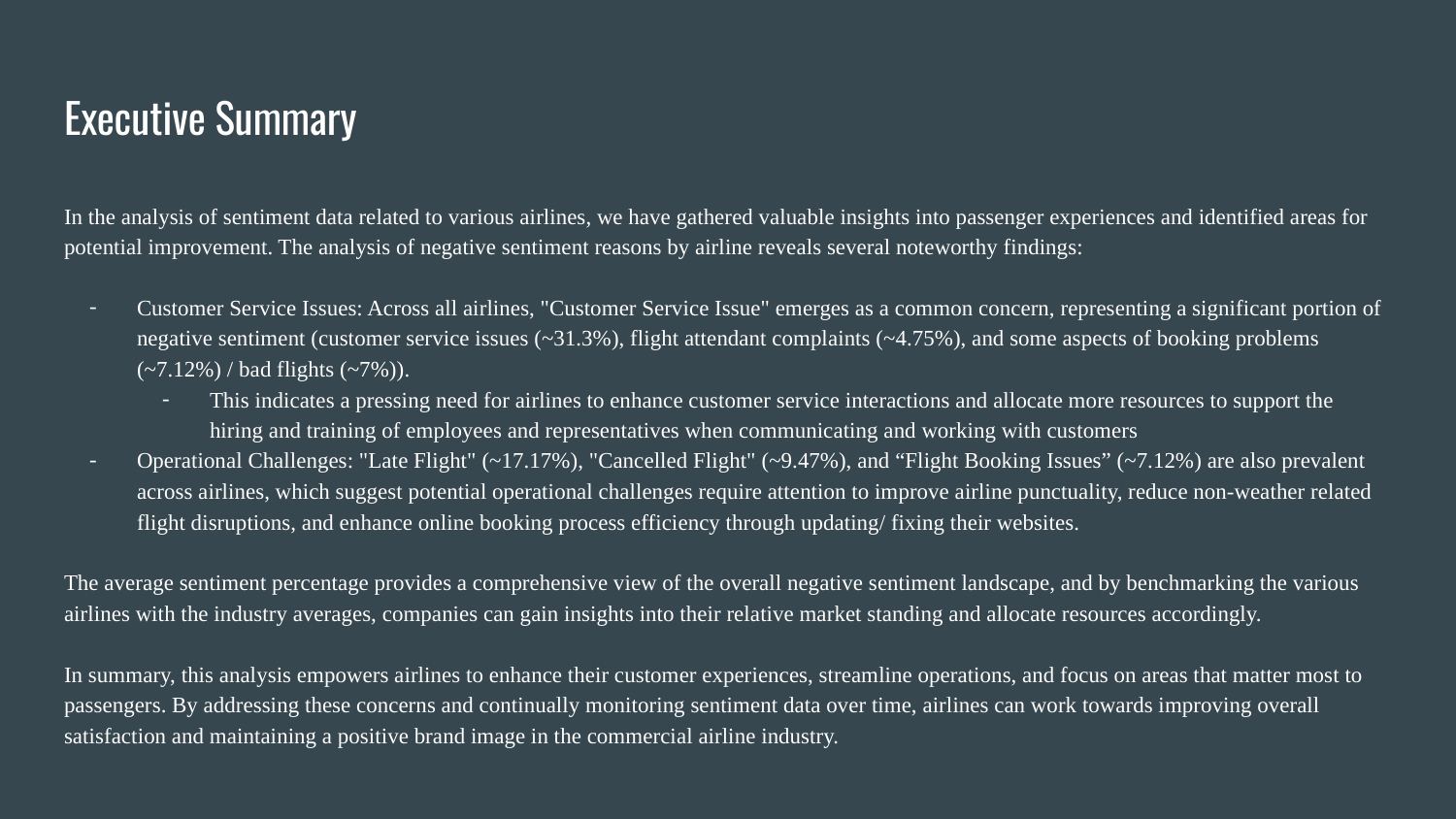

# Executive Summary
In the analysis of sentiment data related to various airlines, we have gathered valuable insights into passenger experiences and identified areas for potential improvement. The analysis of negative sentiment reasons by airline reveals several noteworthy findings:
Customer Service Issues: Across all airlines, "Customer Service Issue" emerges as a common concern, representing a significant portion of negative sentiment (customer service issues (~31.3%), flight attendant complaints (~4.75%), and some aspects of booking problems (~7.12%) / bad flights (~7%)).
This indicates a pressing need for airlines to enhance customer service interactions and allocate more resources to support the hiring and training of employees and representatives when communicating and working with customers
Operational Challenges: "Late Flight" (~17.17%), "Cancelled Flight" (~9.47%), and “Flight Booking Issues” (~7.12%) are also prevalent across airlines, which suggest potential operational challenges require attention to improve airline punctuality, reduce non-weather related flight disruptions, and enhance online booking process efficiency through updating/ fixing their websites.
The average sentiment percentage provides a comprehensive view of the overall negative sentiment landscape, and by benchmarking the various airlines with the industry averages, companies can gain insights into their relative market standing and allocate resources accordingly.
In summary, this analysis empowers airlines to enhance their customer experiences, streamline operations, and focus on areas that matter most to passengers. By addressing these concerns and continually monitoring sentiment data over time, airlines can work towards improving overall satisfaction and maintaining a positive brand image in the commercial airline industry.